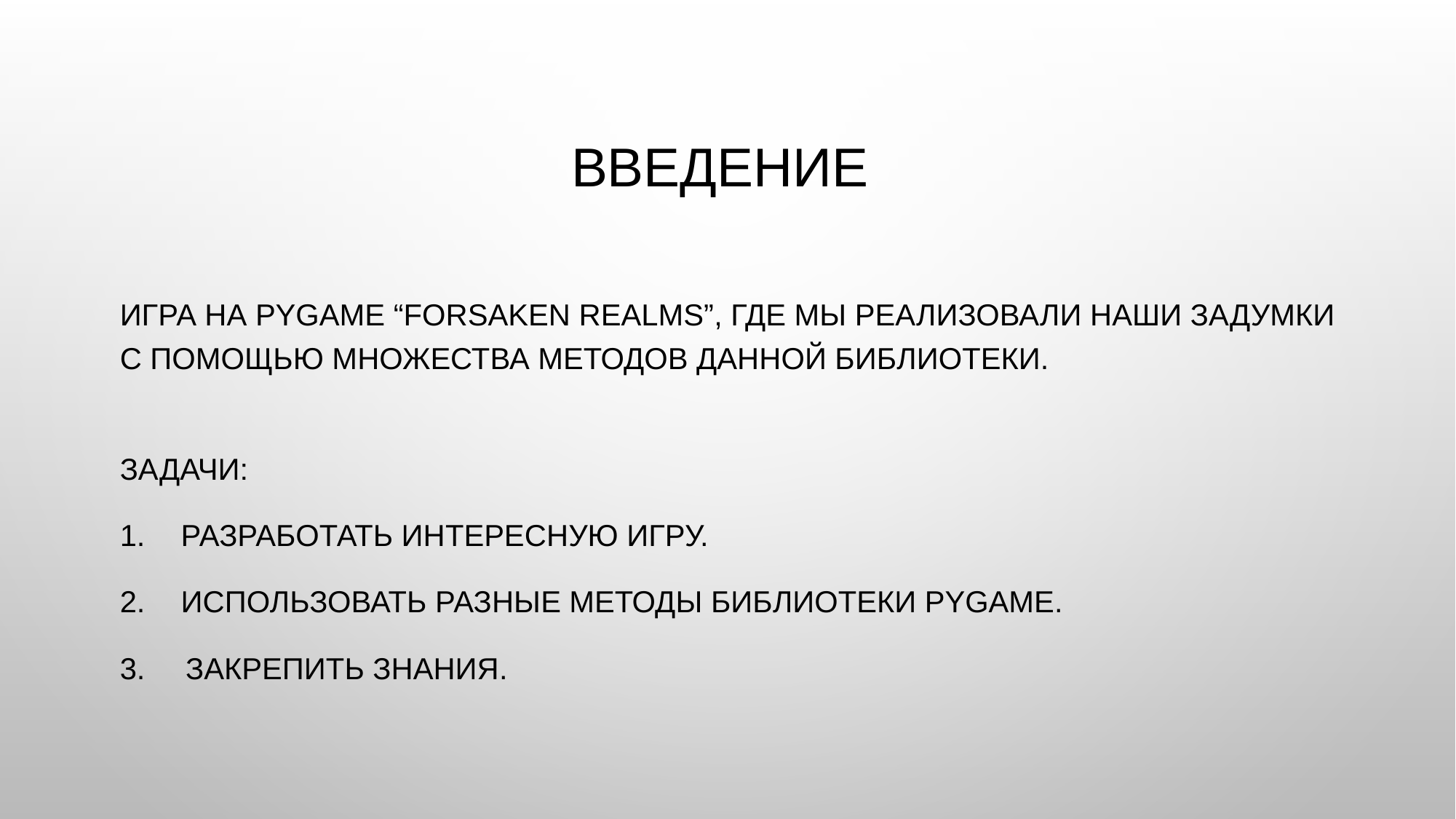

# Введение
Игра на Pygame “Forsaken Realms”, где мы реализовали наши задумки с помощью множества методов данной библиотеки.

Задачи:
Разработать интересную игру.
Использовать разные методы библиотеки Pygame.
   Закрепить знания.